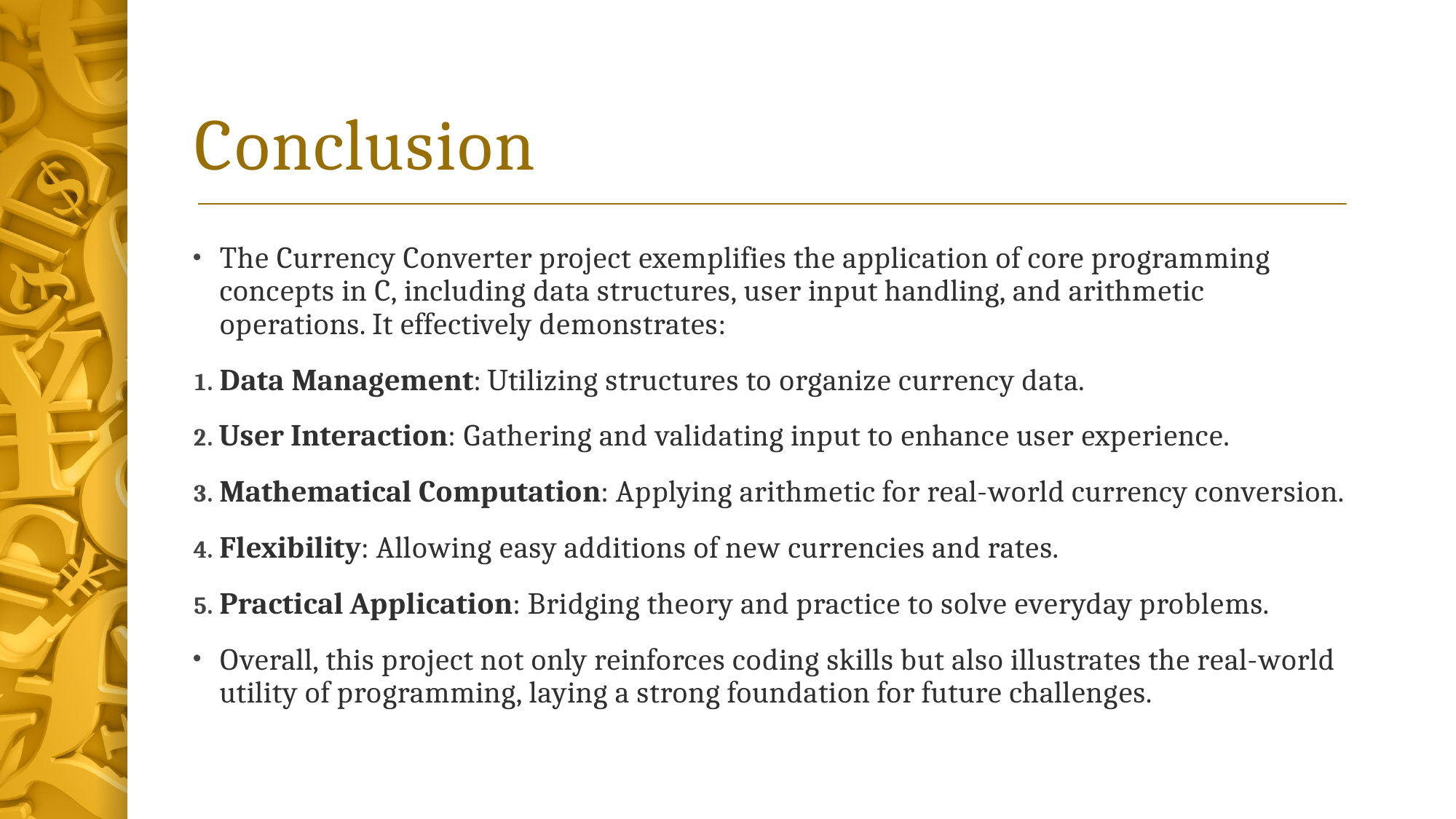

# Conclusion
The Currency Converter project exemplifies the application of core programming concepts in C, including data structures, user input handling, and arithmetic operations. It effectively demonstrates:
Data Management: Utilizing structures to organize currency data.
User Interaction: Gathering and validating input to enhance user experience.
Mathematical Computation: Applying arithmetic for real-world currency conversion.
Flexibility: Allowing easy additions of new currencies and rates.
Practical Application: Bridging theory and practice to solve everyday problems.
Overall, this project not only reinforces coding skills but also illustrates the real-world utility of programming, laying a strong foundation for future challenges.